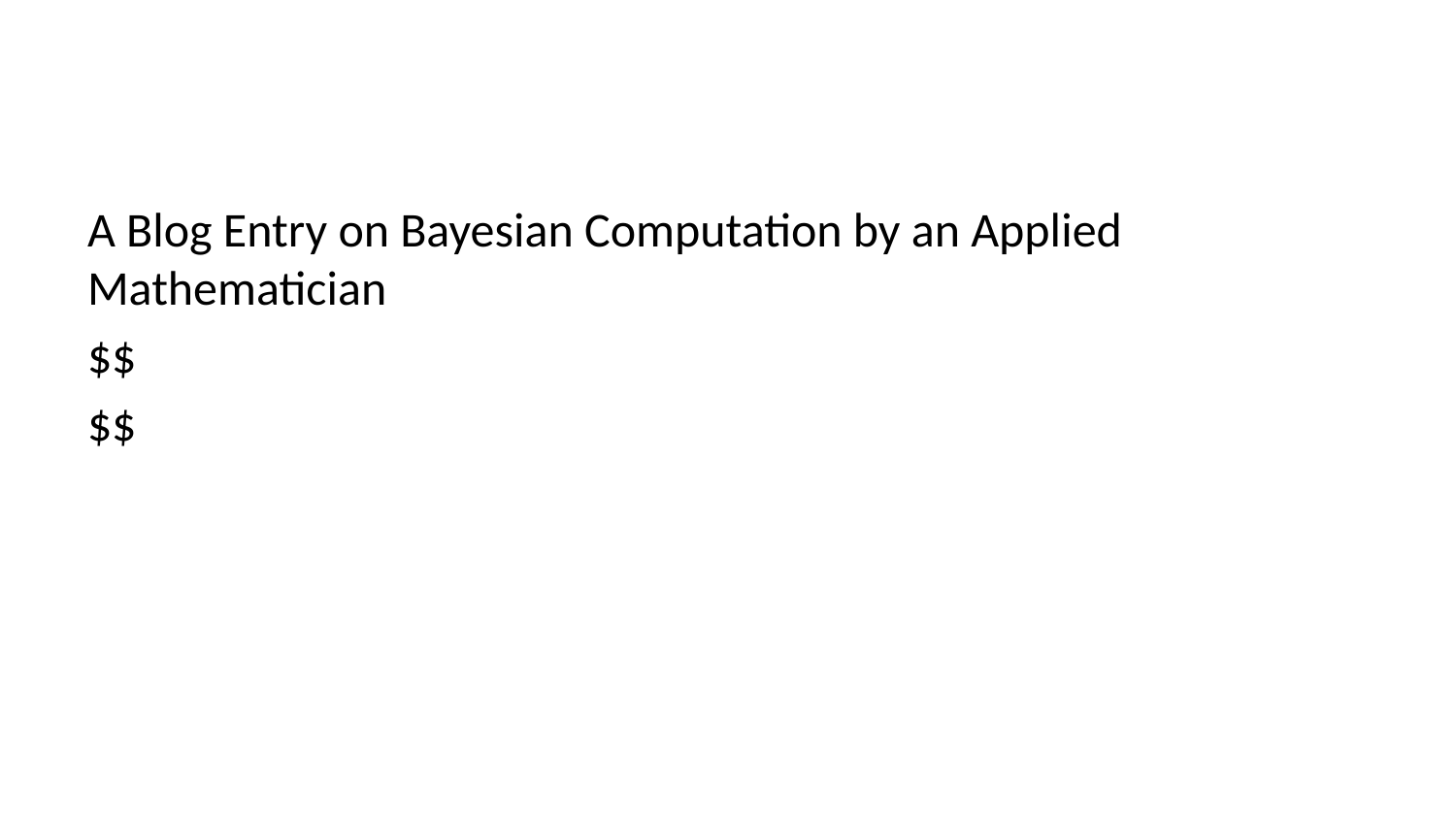

A Blog Entry on Bayesian Computation by an Applied Mathematician
$$
$$